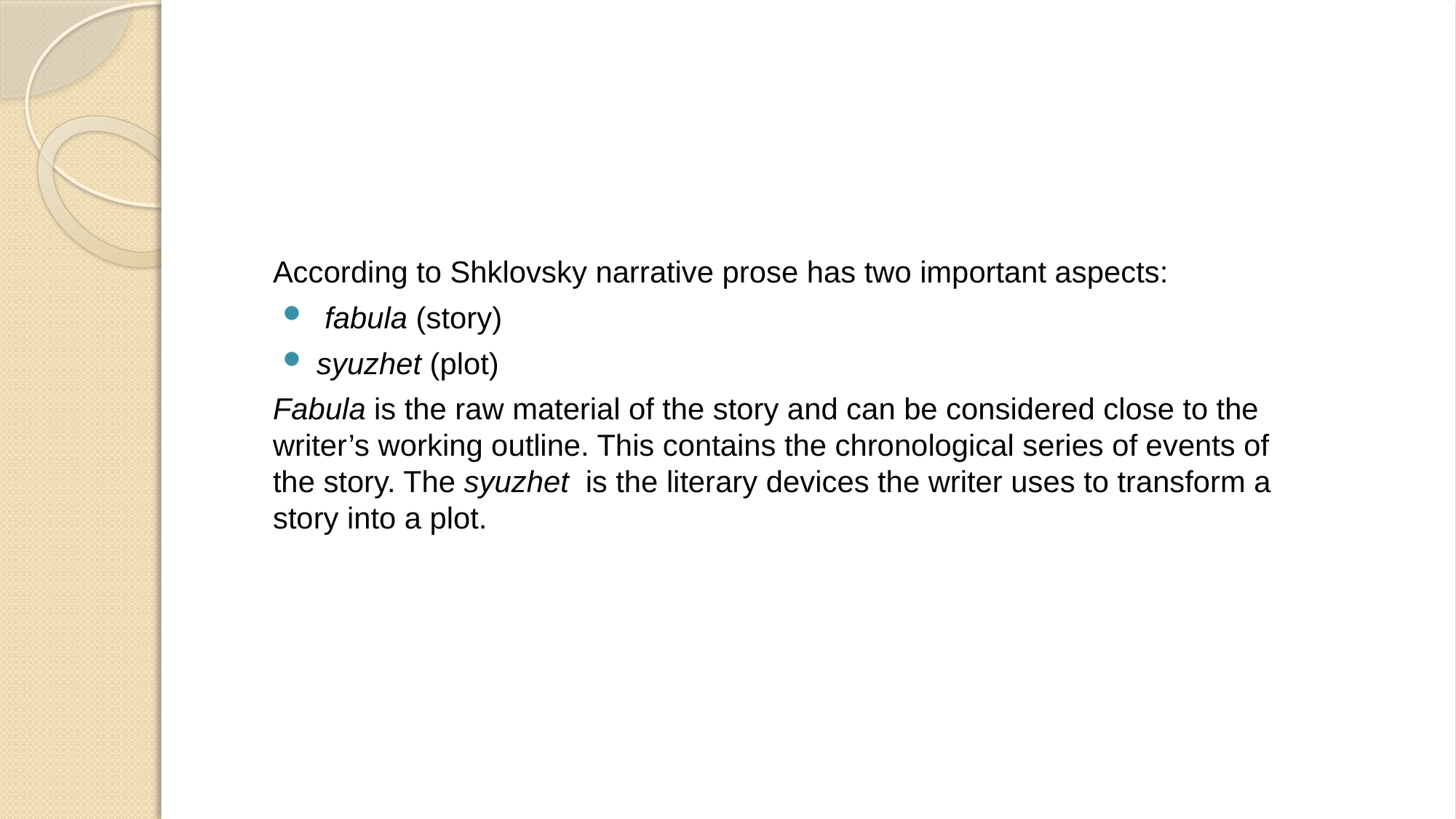

According to Shklovsky narrative prose has two important aspects:
 fabula (story)
syuzhet (plot)
Fabula is the raw material of the story and can be considered close to the writer’s working outline. This contains the chronological series of events of the story. The syuzhet  is the literary devices the writer uses to transform a story into a plot.